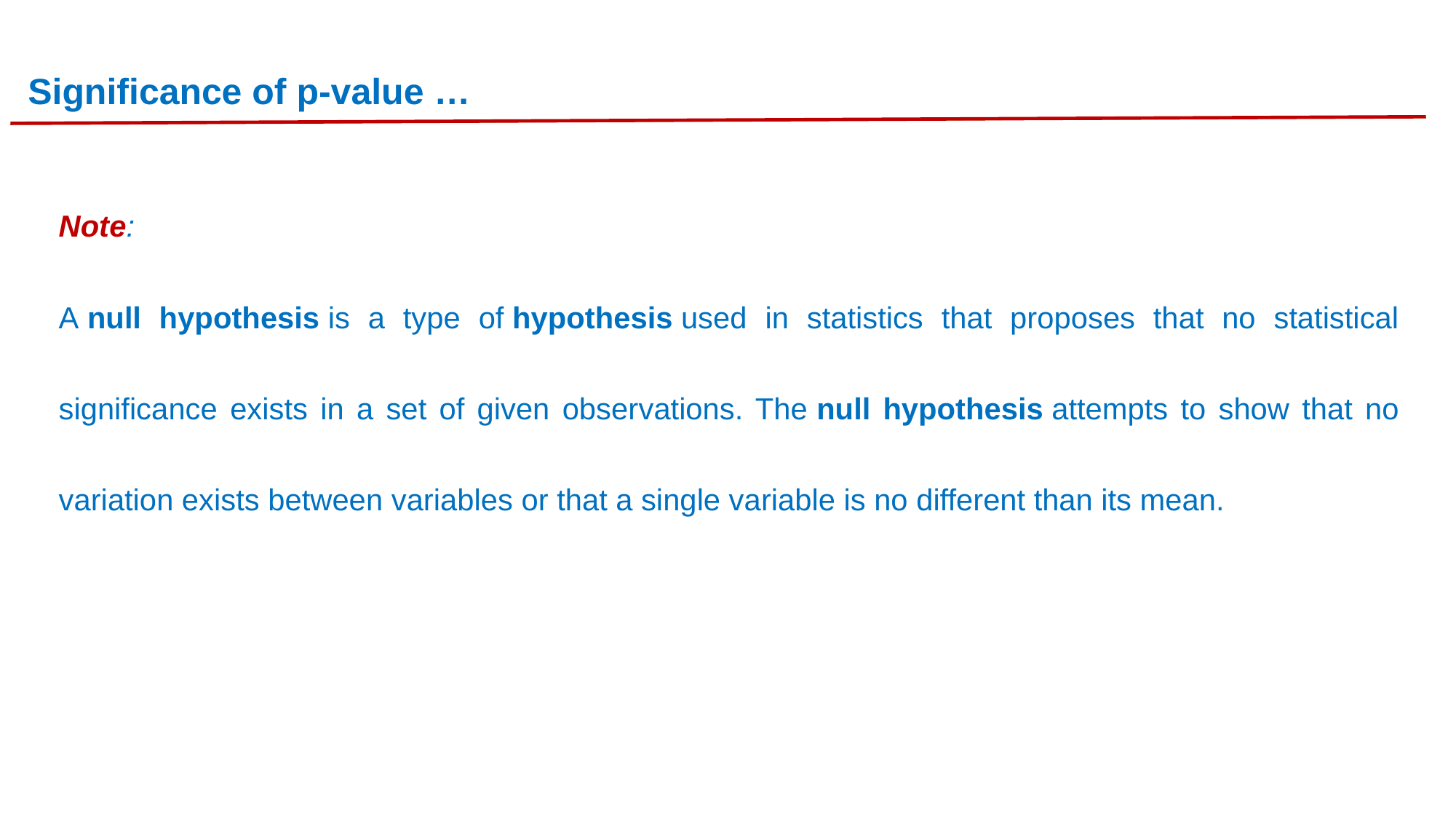

Significance of p-value …
Note:
A null hypothesis is a type of hypothesis used in statistics that proposes that no statistical significance exists in a set of given observations. The null hypothesis attempts to show that no variation exists between variables or that a single variable is no different than its mean.